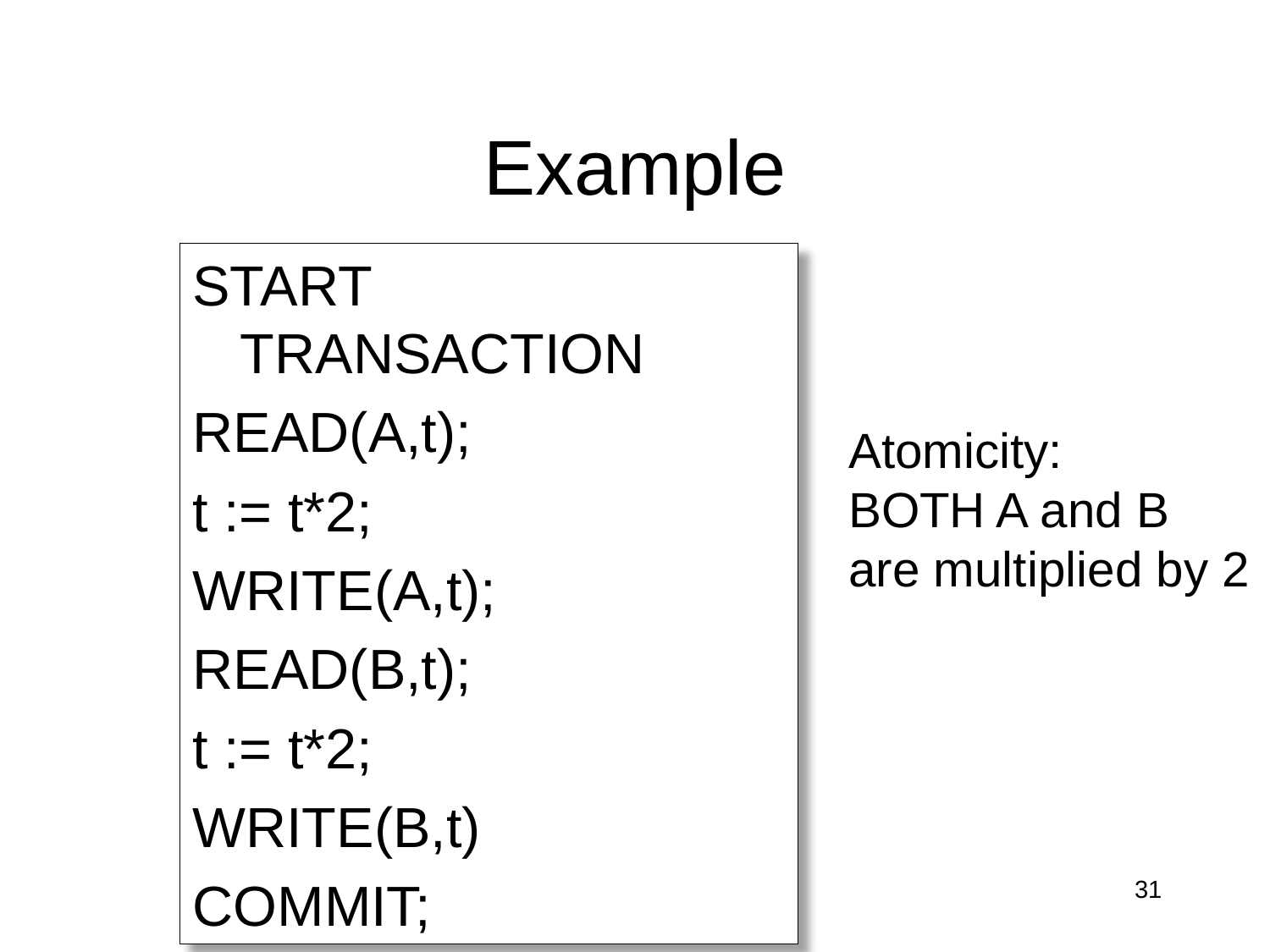

# Example
START TRANSACTION
READ(A,t);
t := t*2;
WRITE(A,t);
READ(B,t);
t := t*2;
WRITE(B,t)
COMMIT;
Atomicity:
BOTH A and B
are multiplied by 2

31